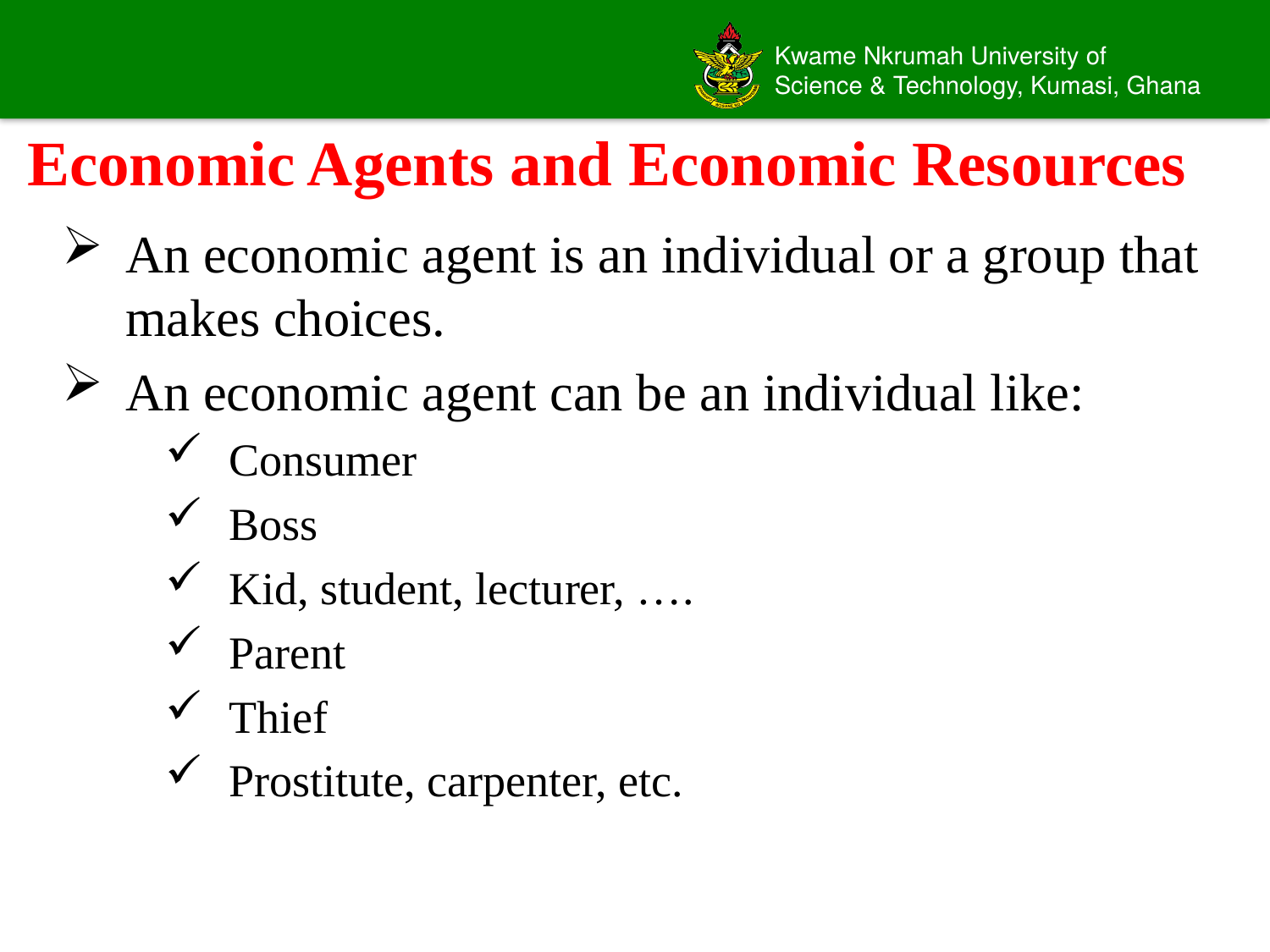

# Economic Agents and Economic Resources
An economic agent is an individual or a group that makes choices.
An economic agent can be an individual like:
Consumer
Boss
Kid, student, lecturer, ….
Parent
Thief
Prostitute, carpenter, etc.